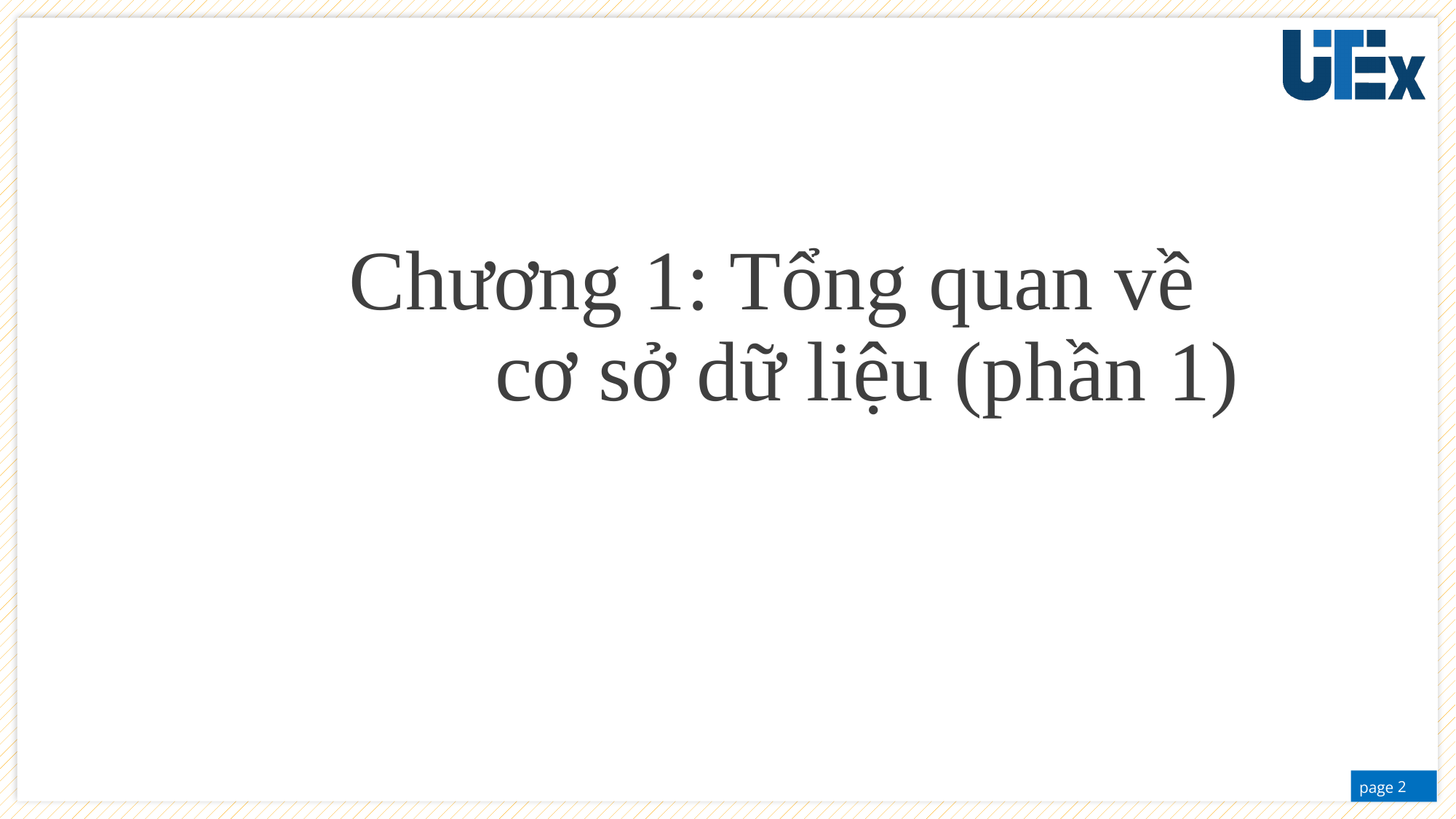

# WELCOME MESSAGES
Insert your subtitle here
Chương 1: Tổng quan về
        cơ sở dữ liệu (phần 1)
2